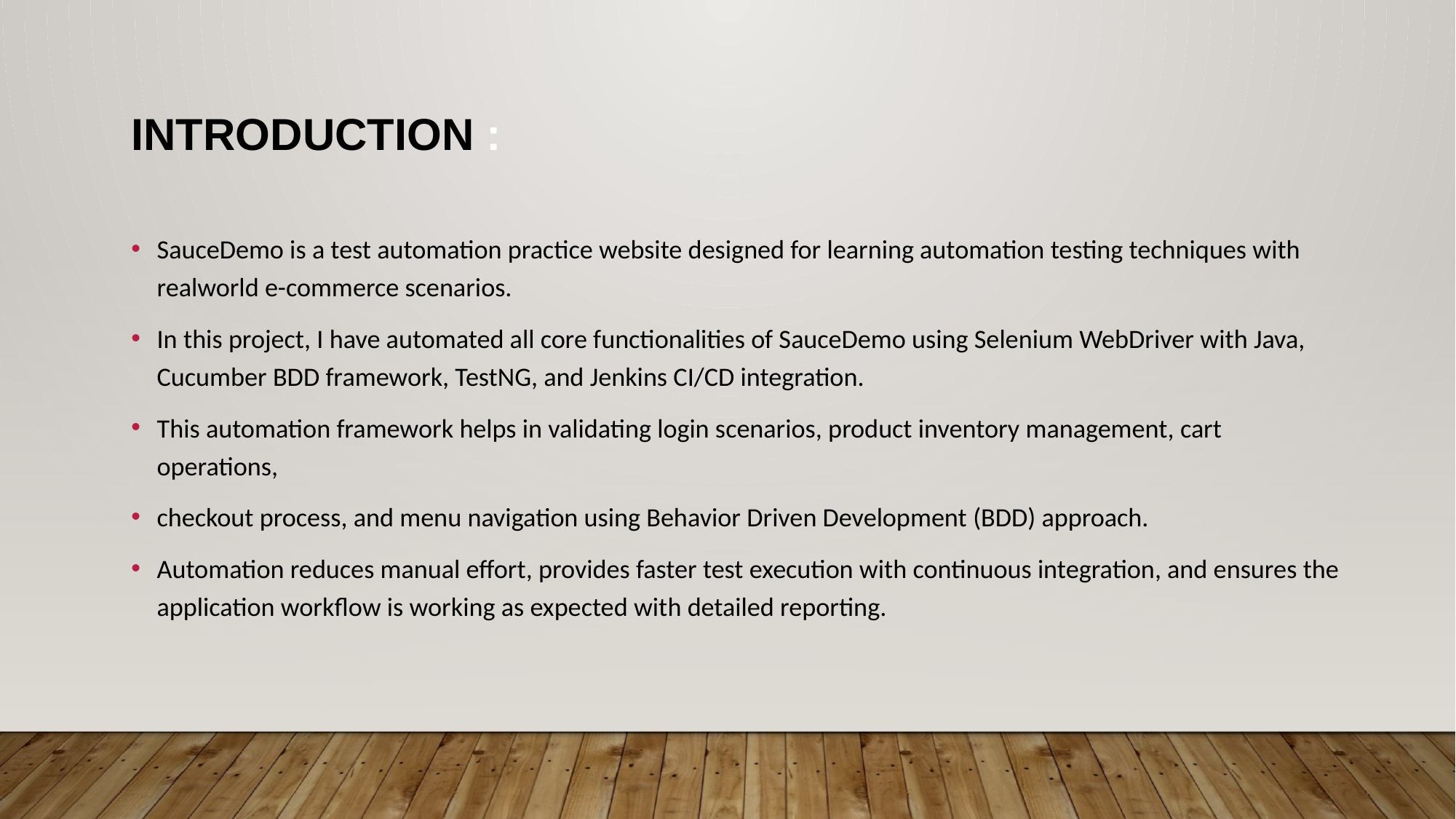

# Introduction :
SauceDemo is a test automation practice website designed for learning automation testing techniques with realworld e-commerce scenarios.
In this project, I have automated all core functionalities of SauceDemo using Selenium WebDriver with Java, Cucumber BDD framework, TestNG, and Jenkins CI/CD integration.
This automation framework helps in validating login scenarios, product inventory management, cart operations,
checkout process, and menu navigation using Behavior Driven Development (BDD) approach.
Automation reduces manual effort, provides faster test execution with continuous integration, and ensures the application workflow is working as expected with detailed reporting.